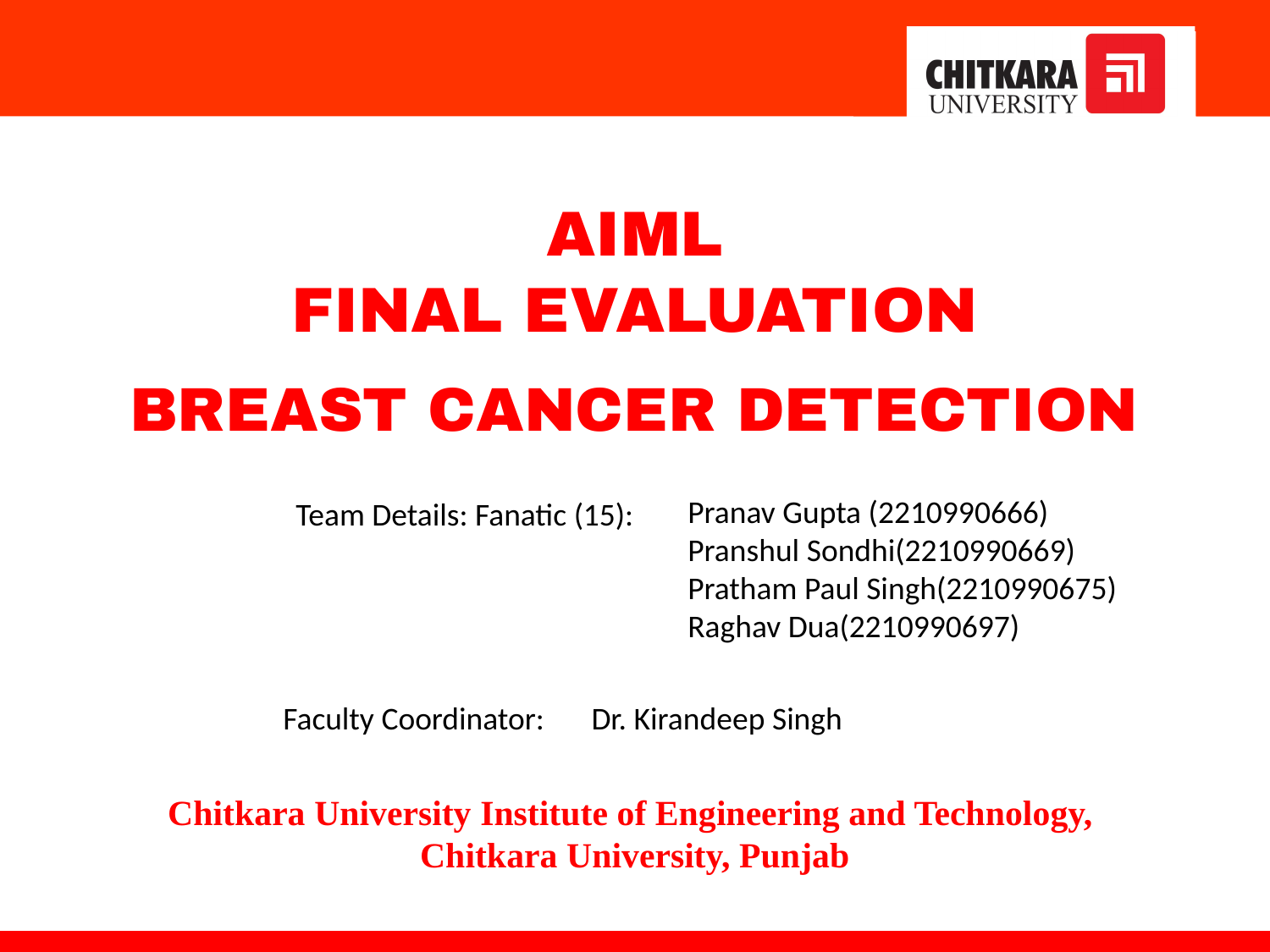

AIML
FINAL EVALUATION
BREAST CANCER DETECTION
Pranav Gupta (2210990666)
Pranshul Sondhi(2210990669)
Pratham Paul Singh(2210990675)
Raghav Dua(2210990697)
Team Details: Fanatic (15):

Faculty Coordinator:
Dr. Kirandeep Singh
Chitkara University Institute of Engineering and Technology,
Chitkara University, Punjab